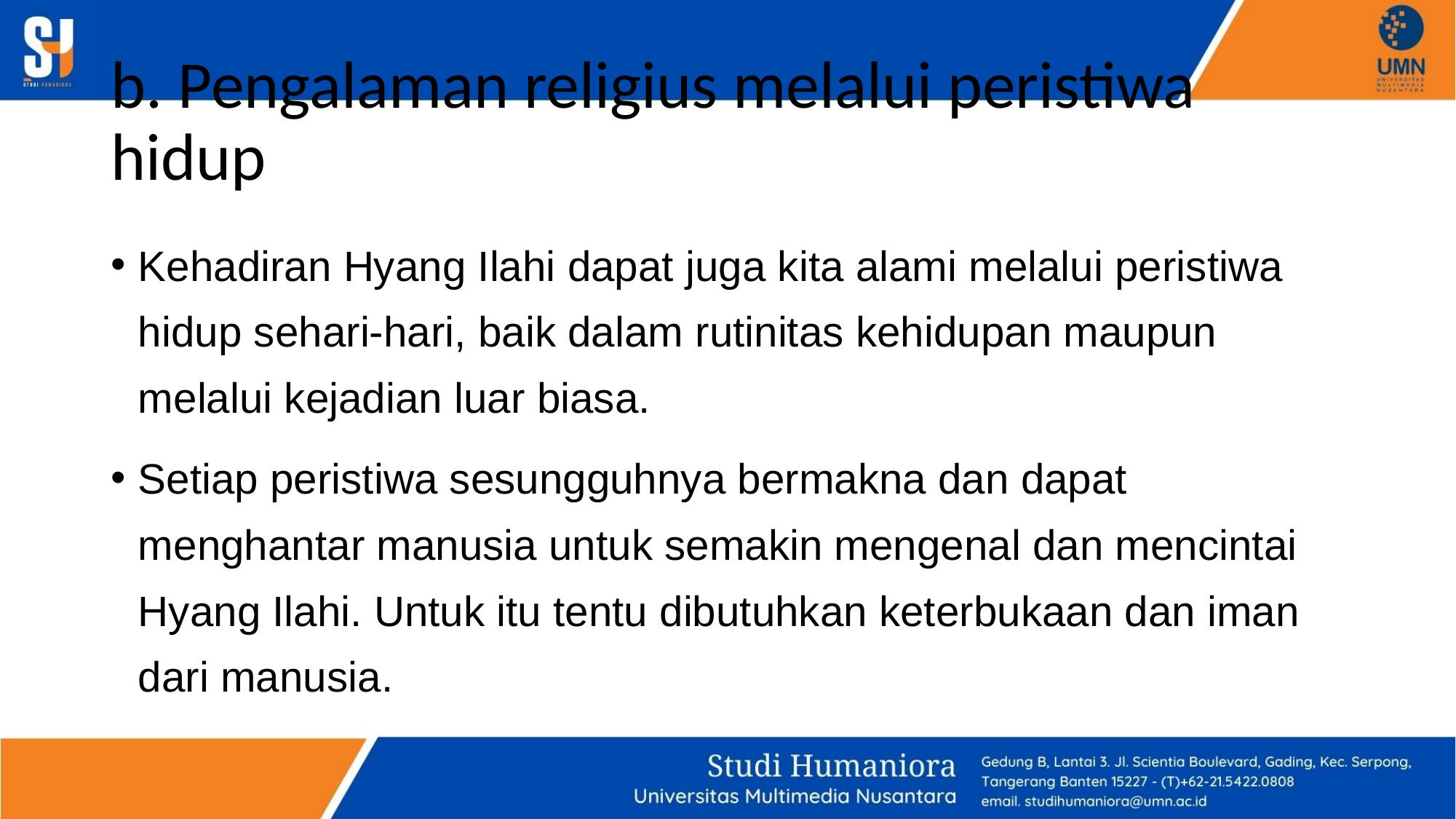

# b. Pengalaman religius melalui peristiwa hidup
Kehadiran Hyang Ilahi dapat juga kita alami melalui peristiwa hidup sehari-hari, baik dalam rutinitas kehidupan maupun melalui kejadian luar biasa.
Setiap peristiwa sesungguhnya bermakna dan dapat menghantar manusia untuk semakin mengenal dan mencintai Hyang Ilahi. Untuk itu tentu dibutuhkan keterbukaan dan iman dari manusia.